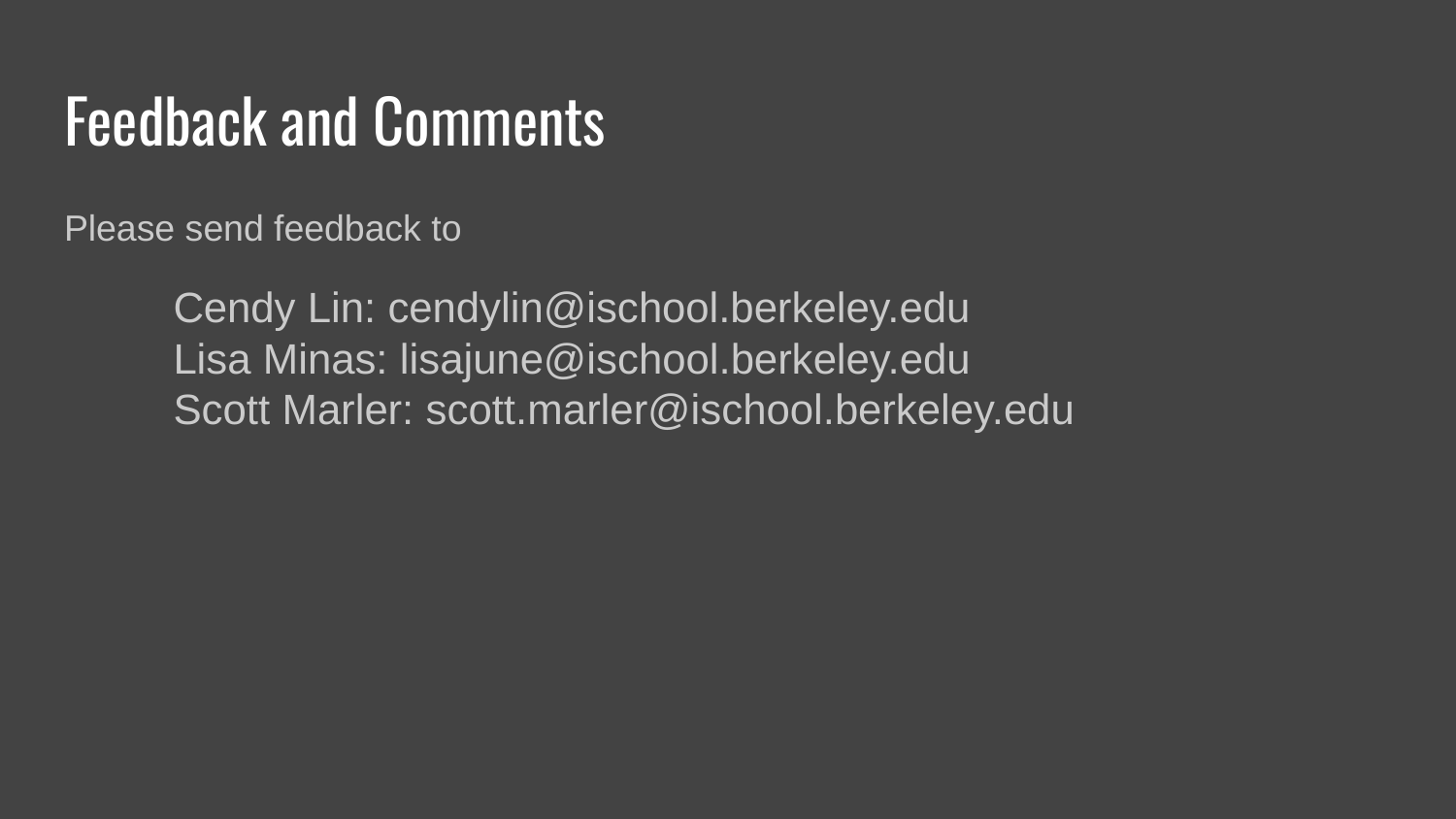

# Feedback and Comments
Please send feedback to
Cendy Lin: cendylin@ischool.berkeley.edu
Lisa Minas: lisajune@ischool.berkeley.edu
Scott Marler: scott.marler@ischool.berkeley.edu